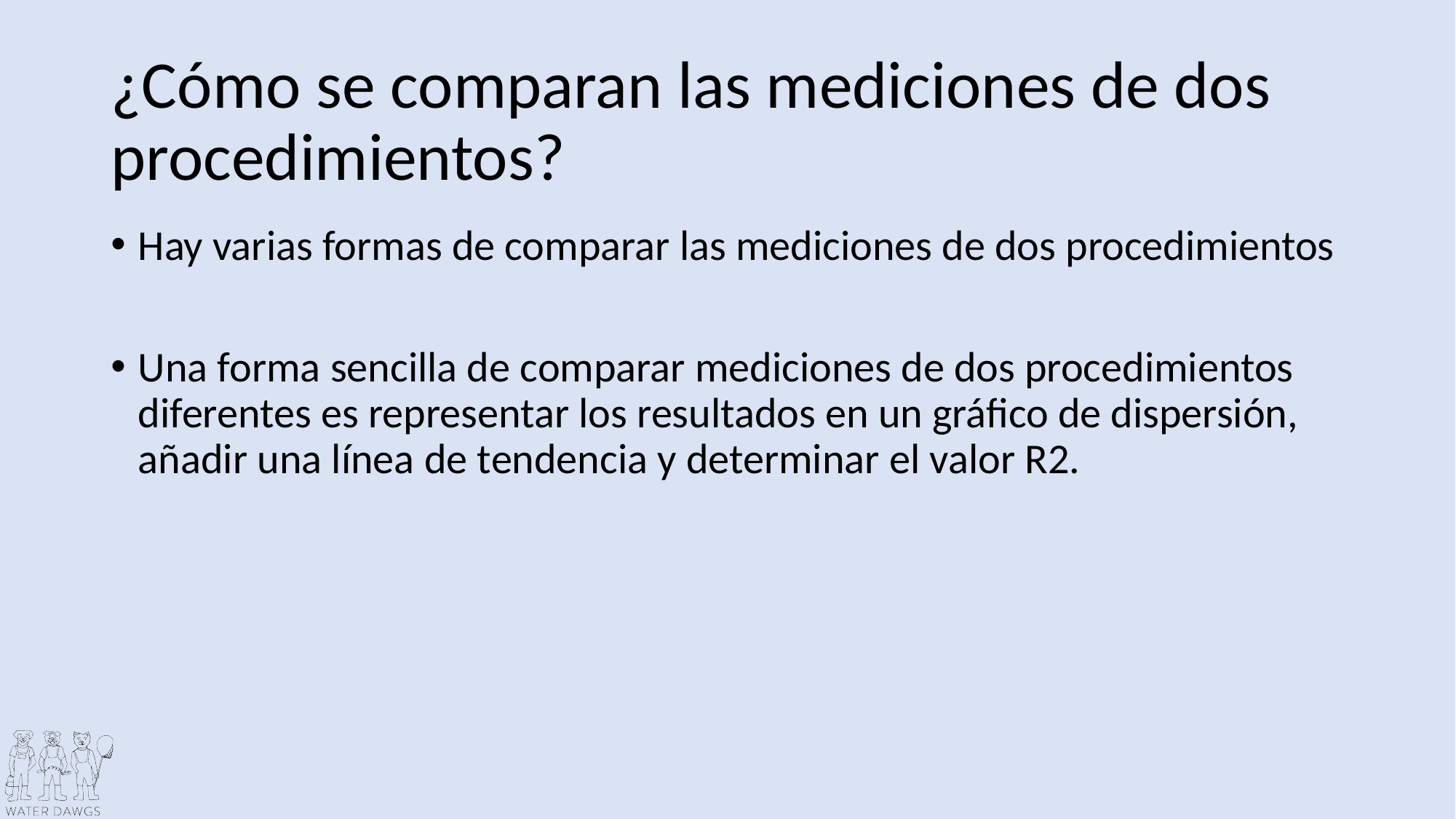

# ¿Cómo se comparan las mediciones de dos procedimientos?
Hay varias formas de comparar las mediciones de dos procedimientos

Una forma sencilla de comparar mediciones de dos procedimientos diferentes es representar los resultados en un gráfico de dispersión, añadir una línea de tendencia y determinar el valor R2.